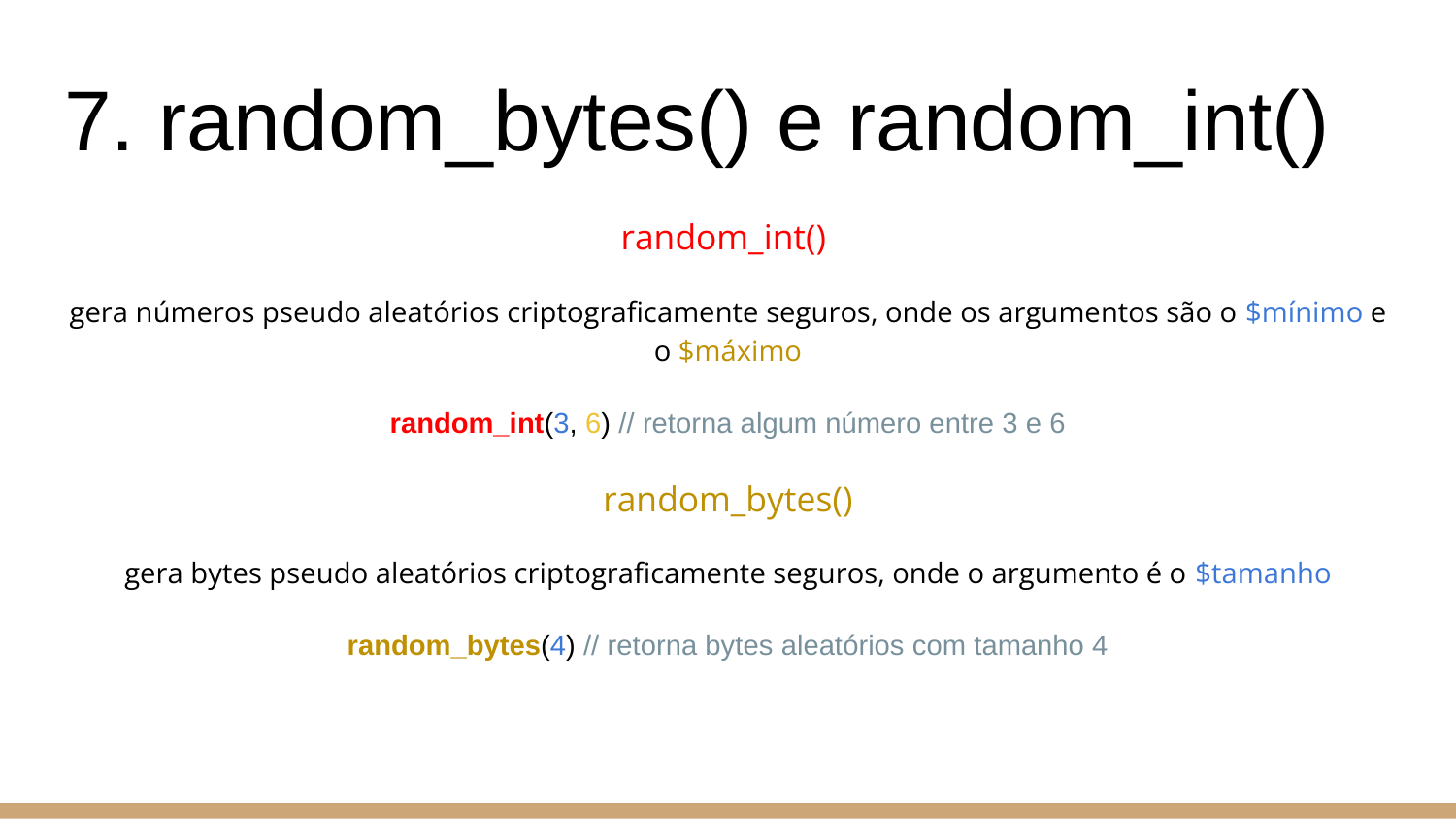

# 7. random_bytes() e random_int()
random_int()
gera números pseudo aleatórios criptograficamente seguros, onde os argumentos são o $mínimo e o $máximo
random_int(3, 6) // retorna algum número entre 3 e 6
random_bytes()
gera bytes pseudo aleatórios criptograficamente seguros, onde o argumento é o $tamanho
random_bytes(4) // retorna bytes aleatórios com tamanho 4